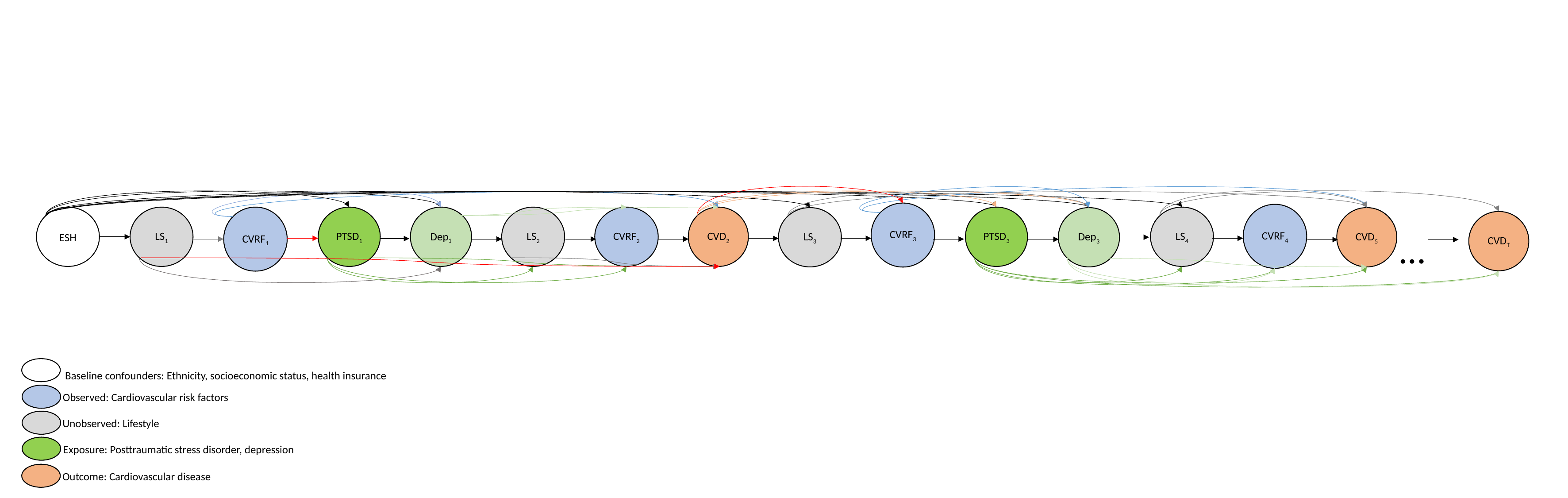

CVRF3
CVRF4
CVRF1
ESH
LS1
PTSD1
Dep1
LS2
CVRF2
CVD2
PTSD3
LS4
LS3
Dep3
CVD5
CVDT
…

Baseline confounders: Ethnicity, socioeconomic status, health insurance

Observed: Cardiovascular risk factors

Unobserved: Lifestyle

Exposure: Posttraumatic stress disorder, depression

Outcome: Cardiovascular disease